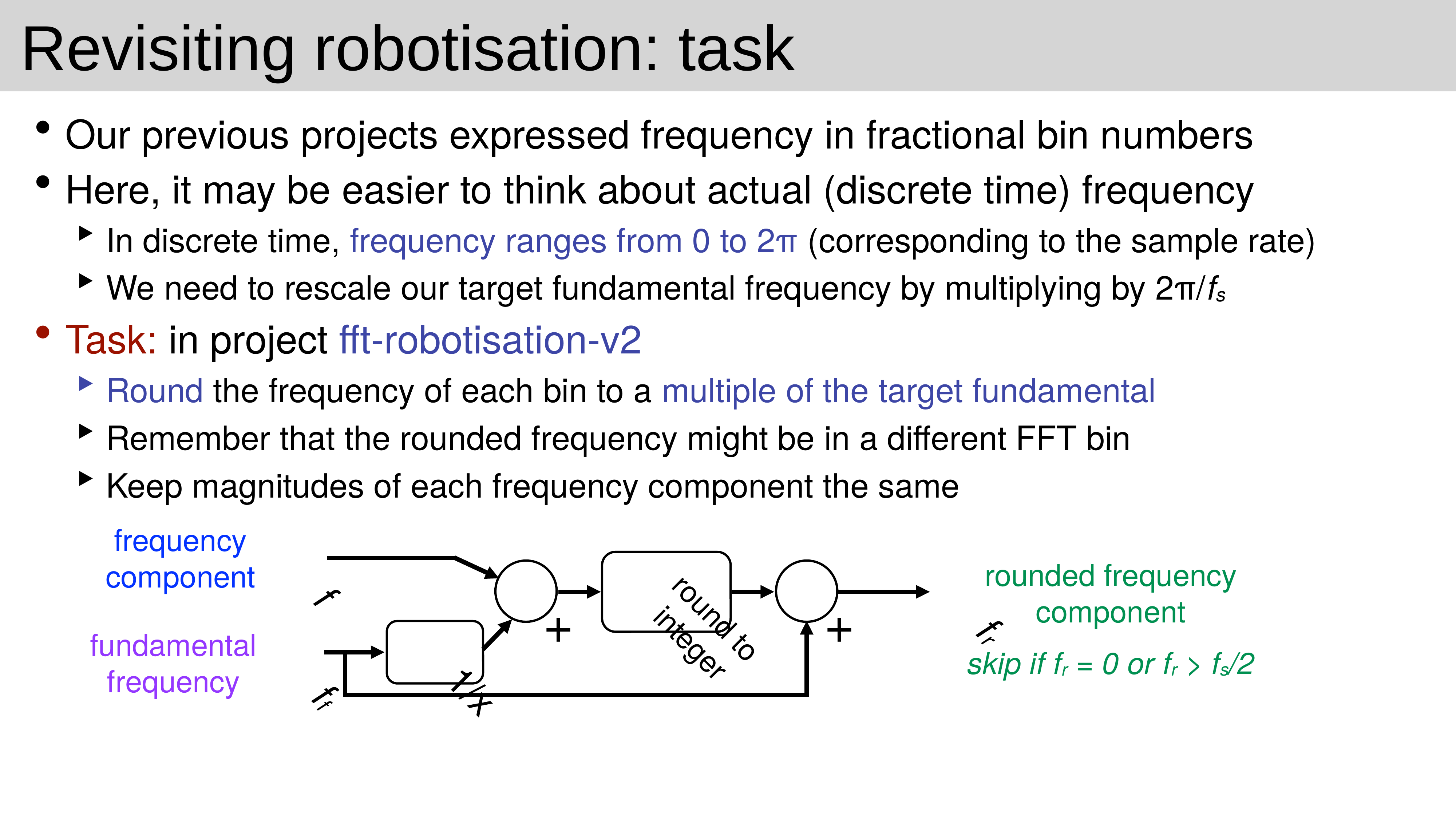

# Revisiting robotisation: task
Our previous projects expressed frequency in fractional bin numbers
Here, it may be easier to think about actual (discrete time) frequency
In discrete time, frequency ranges from 0 to 2π (corresponding to the sample rate)
We need to rescale our target fundamental frequency by multiplying by 2π/fs
Task: in project fft-robotisation-v2
Round the frequency of each bin to a multiple of the target fundamental
Remember that the rounded frequency might be in a different FFT bin
Keep magnitudes of each frequency component the same
frequency
component

round to
integer

f

×

×

fr

1/x
ff

rounded frequency
component
fundamental
frequency
skip if fr = 0 or fr > fs/2